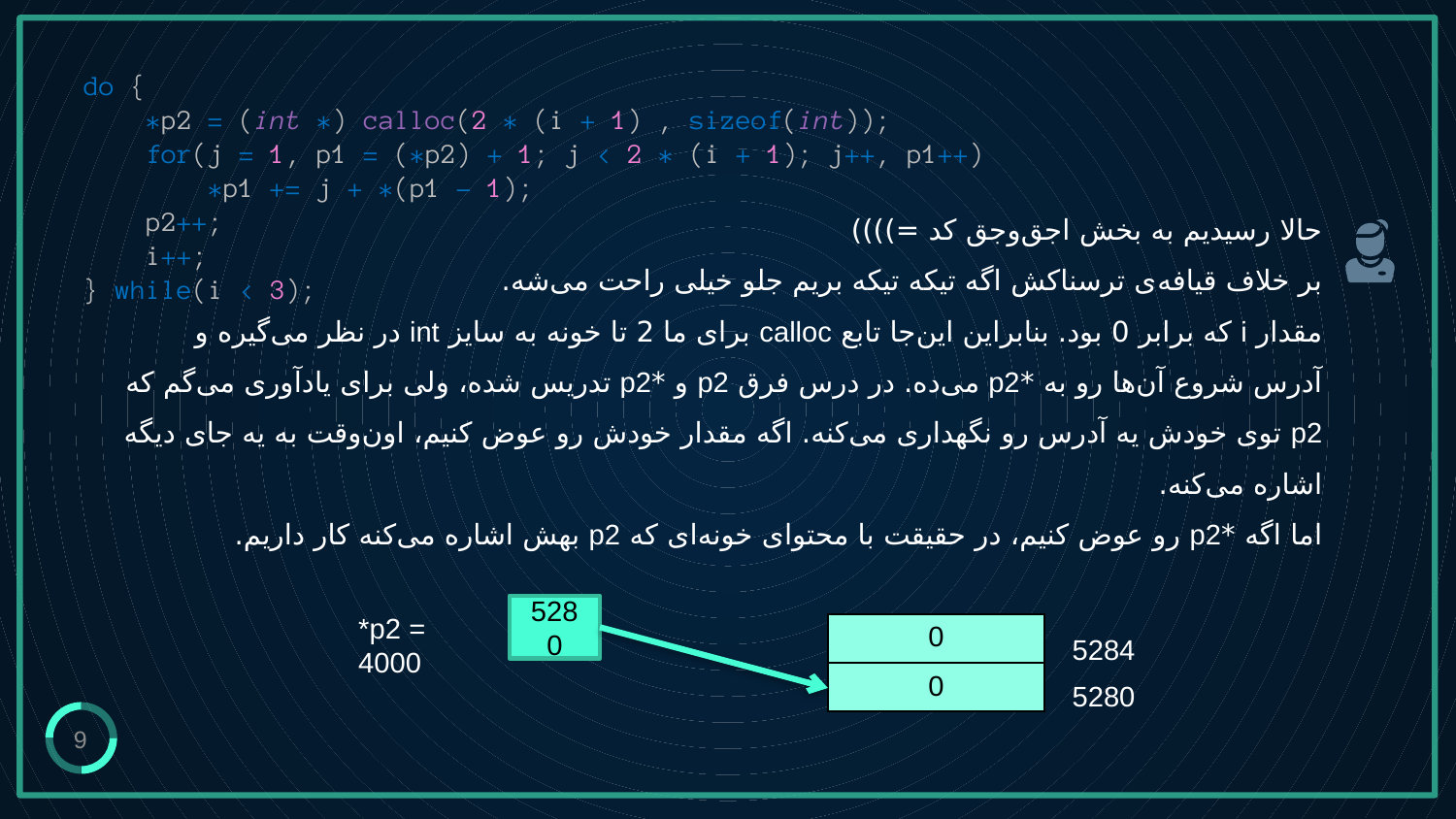

do {
    *p2 = (int *) calloc(2 * (i + 1) , sizeof(int));
    for(j = 1, p1 = (*p2) + 1; j < 2 * (i + 1); j++, p1++)
        *p1 += j + *(p1 - 1);
    p2++;
    i++;
} while(i < 3);
# حالا رسیدیم به بخش اجق‌وجق کد =)))) بر خلاف قیافه‌ی ترسناکش اگه تیکه تیکه بریم جلو خیلی راحت می‌شه. مقدار i که برابر 0 بود. بنابراین این‌جا تابع calloc برای ما 2 تا خونه به سایز int در نظر می‌گیره و آدرس شروع آن‌ها رو به *p2 می‌ده. در درس فرق p2 و *p2 تدریس‌ شده، ولی برای یادآوری می‌گم که p2 توی خودش یه آدرس رو نگهداری می‌کنه. اگه مقدار خودش رو عوض کنیم، اون‌وقت به یه جای دیگه اشاره می‌کنه. اما اگه *p2 رو عوض کنیم، در حقیقت با محتوای خونه‌ای که p2 بهش اشاره می‌کنه کار داریم.

5280
*p2 = 4000
| 0 |
| --- |
| 0 |
5284
5280
9